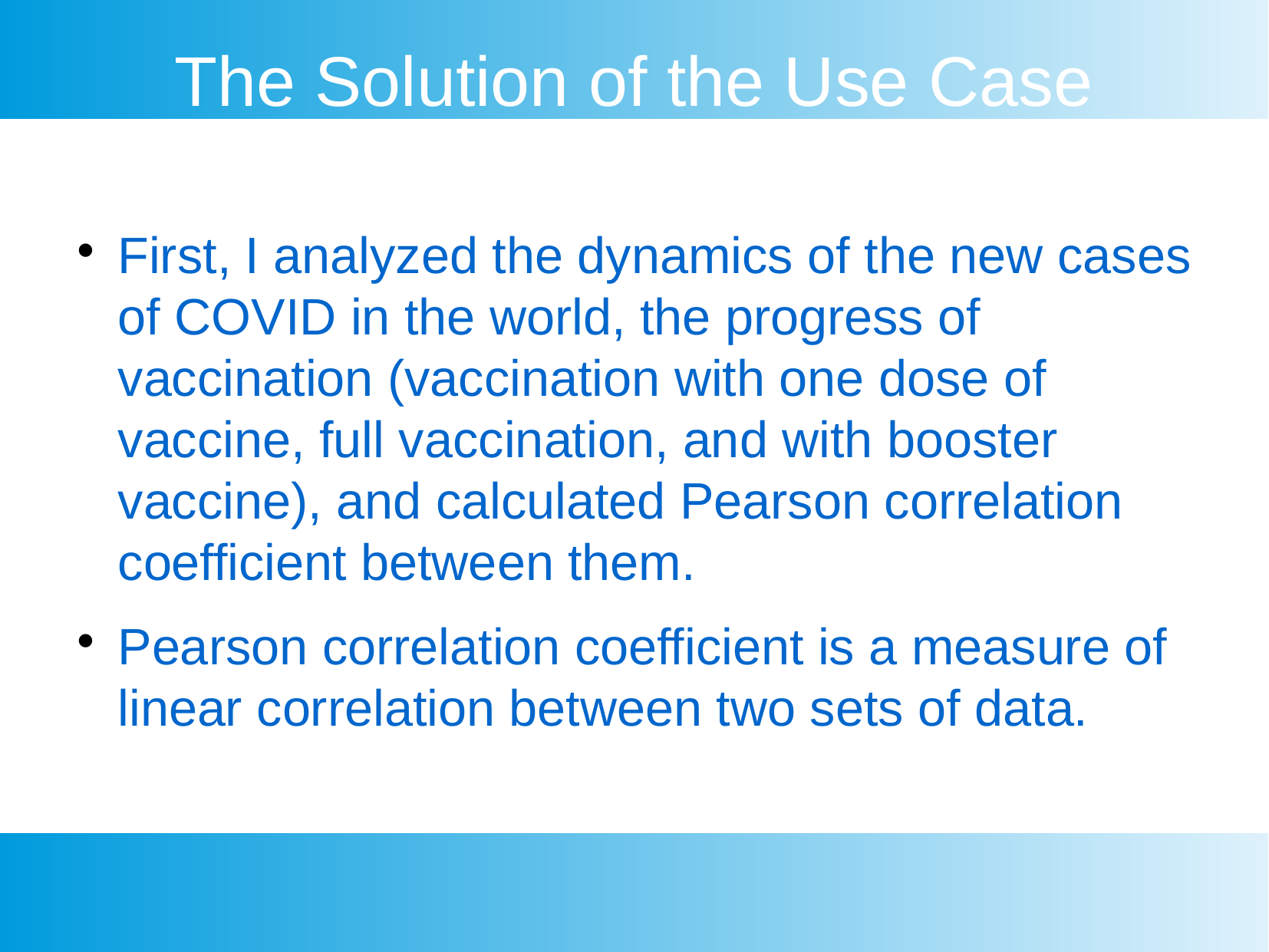

The Solution of the Use Case
First, I analyzed the dynamics of the new cases of COVID in the world, the progress of vaccination (vaccination with one dose of vaccine, full vaccination, and with booster vaccine), and calculated Pearson correlation coefficient between them.
Pearson correlation coefficient is a measure of linear correlation between two sets of data.